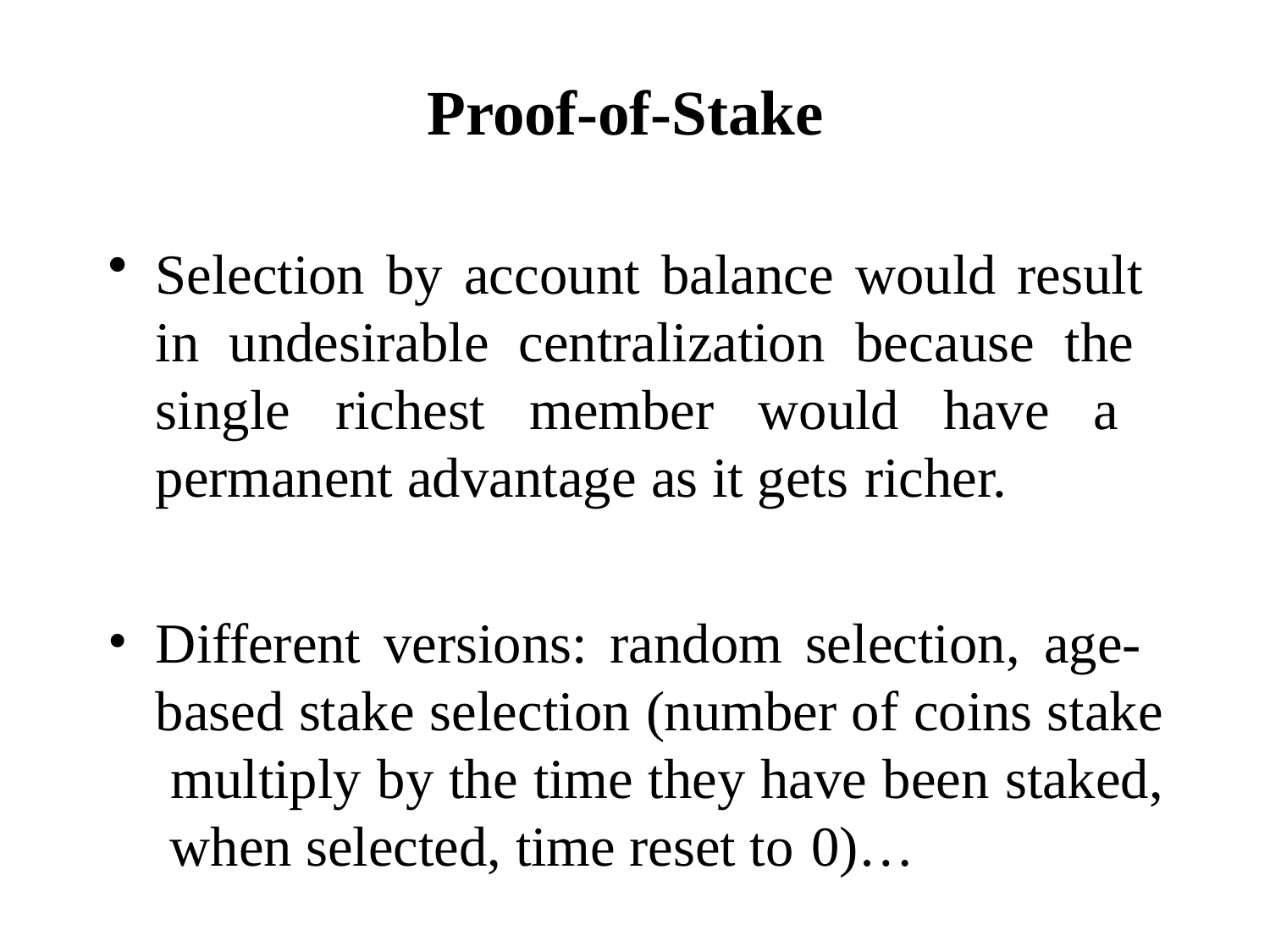

# Proof-of-Stake
Selection by account balance would result  in undesirable centralization because the  single richest member would have a  permanent advantage as it gets richer.

Different versions: random selection, age-  based stake selection (number of coins stake  multiply by the time they have been staked,  when selected, time reset to 0)…